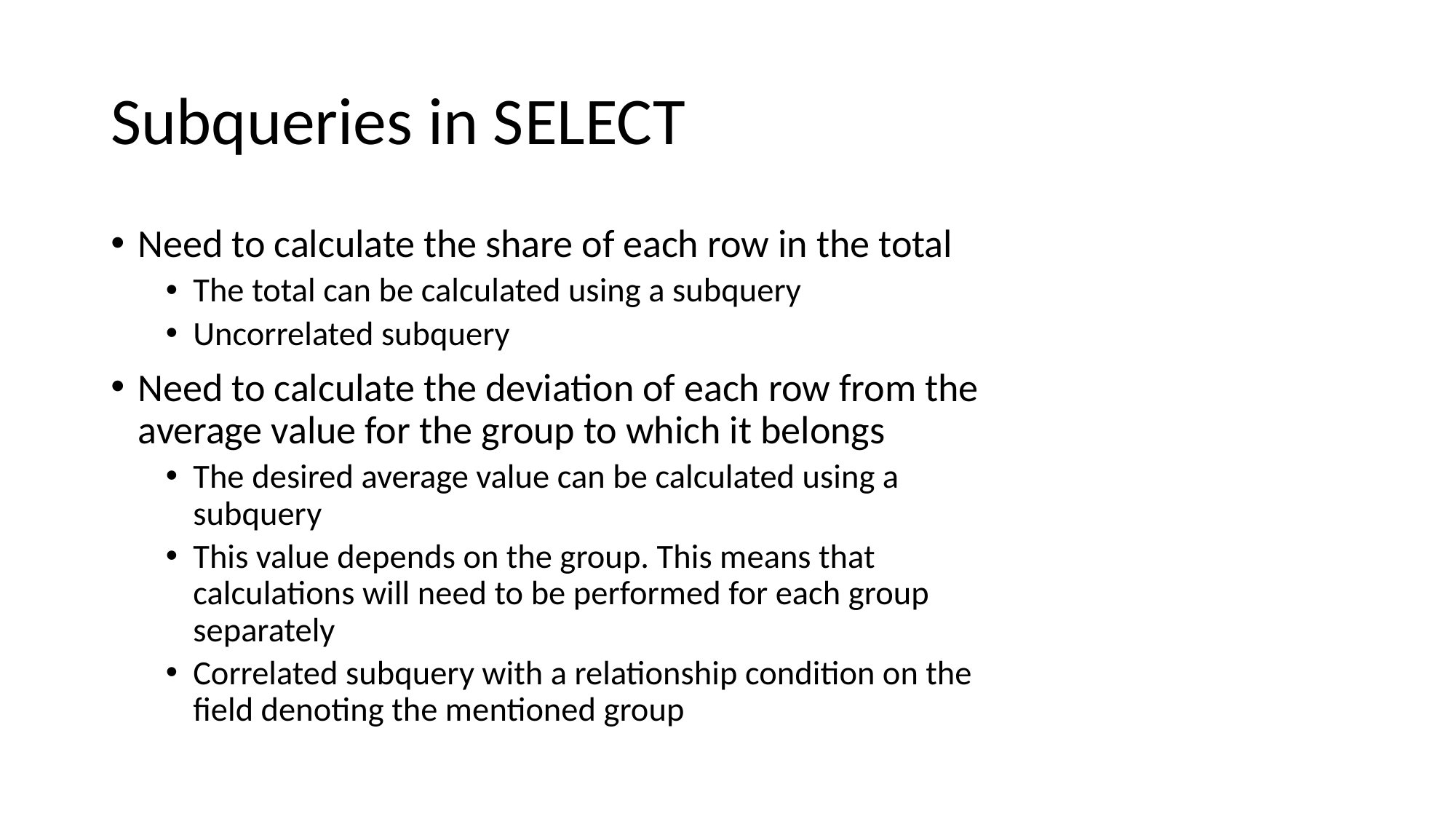

# Subqueries in SELECT
Need to calculate the share of each row in the total
The total can be calculated using a subquery
Uncorrelated subquery
Need to calculate the deviation of each row from the average value for the group to which it belongs
The desired average value can be calculated using a subquery
This value depends on the group. This means that calculations will need to be performed for each group separately
Correlated subquery with a relationship condition on the field denoting the mentioned group